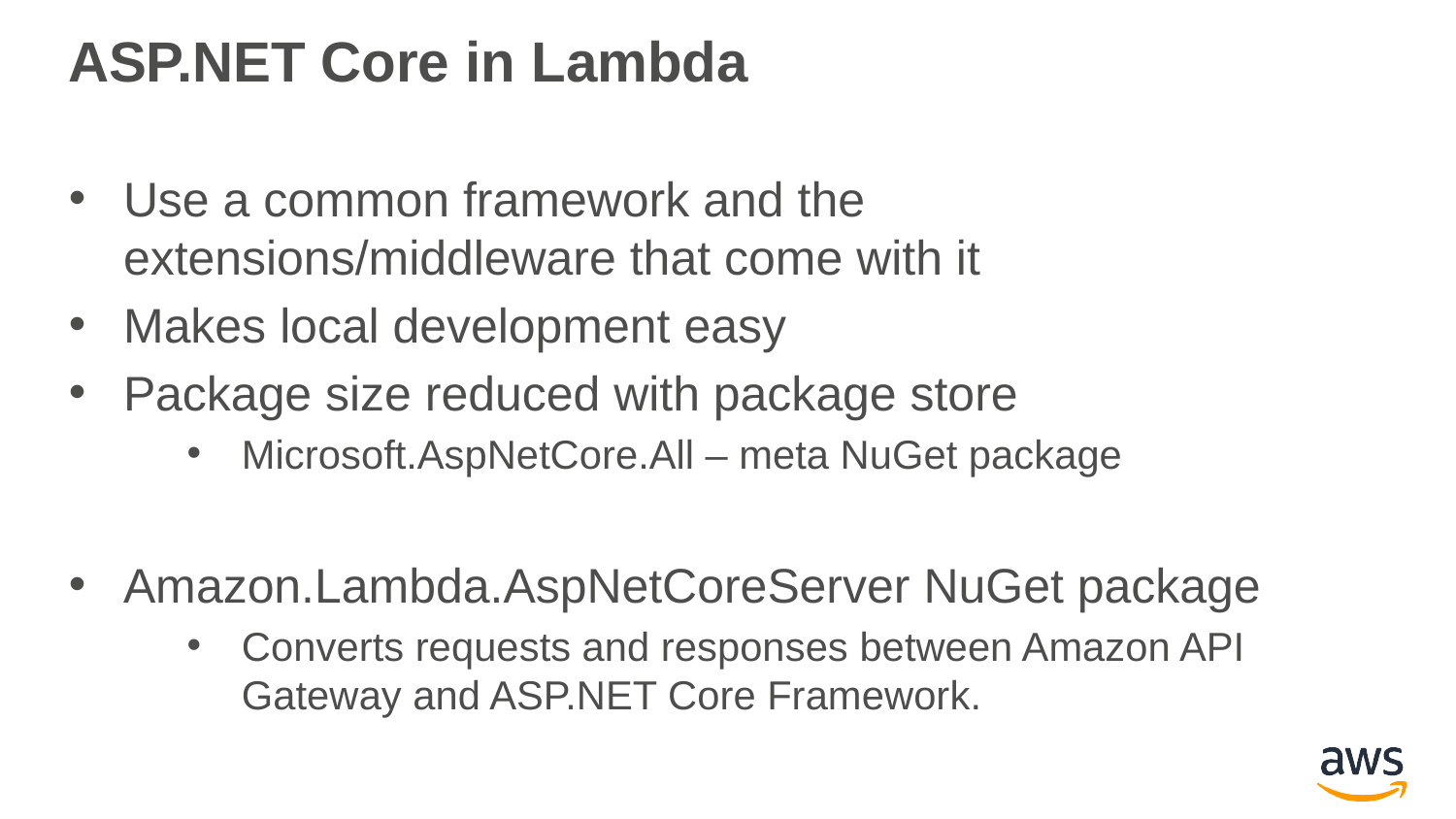

# ASP.NET Core in Lambda
Use a common framework and the extensions/middleware that come with it
Makes local development easy
Package size reduced with package store
Microsoft.AspNetCore.All – meta NuGet package

Amazon.Lambda.AspNetCoreServer NuGet package
Converts requests and responses between Amazon API Gateway and ASP.NET Core Framework.